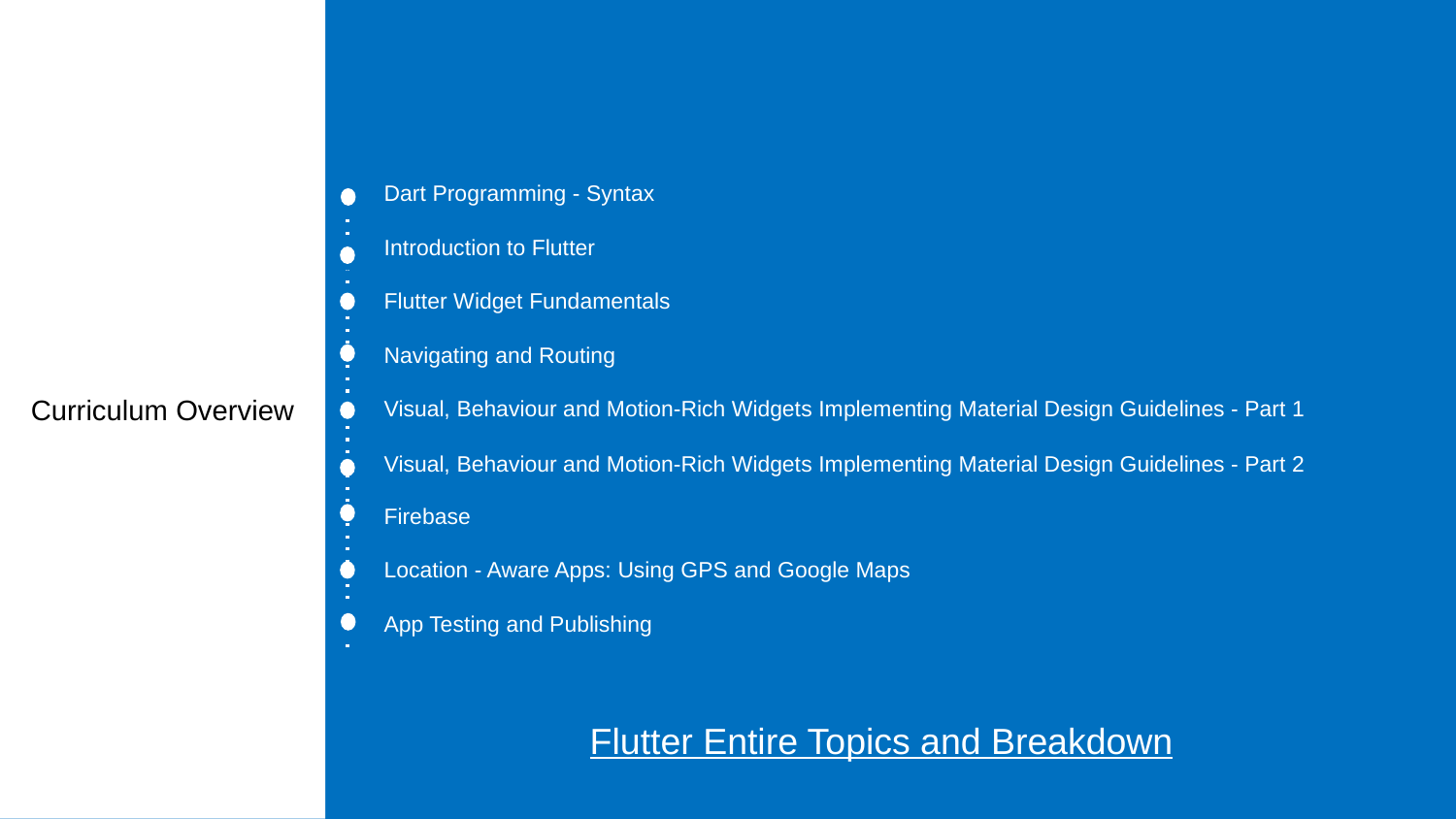

Curriculum Overview
Dart Programming - Syntax

Introduction to Flutter

Flutter Widget Fundamentals

Navigating and Routing

Visual, Behaviour and Motion-Rich Widgets Implementing Material Design Guidelines - Part 1
Table Of C

Visual, Behaviour and Motion-Rich Widgets Implementing Material Design Guidelines - Part 2

Firebase

Location - Aware Apps: Using GPS and Google Maps

App Testing and Publishing

Flutter Entire Topics and Breakdown